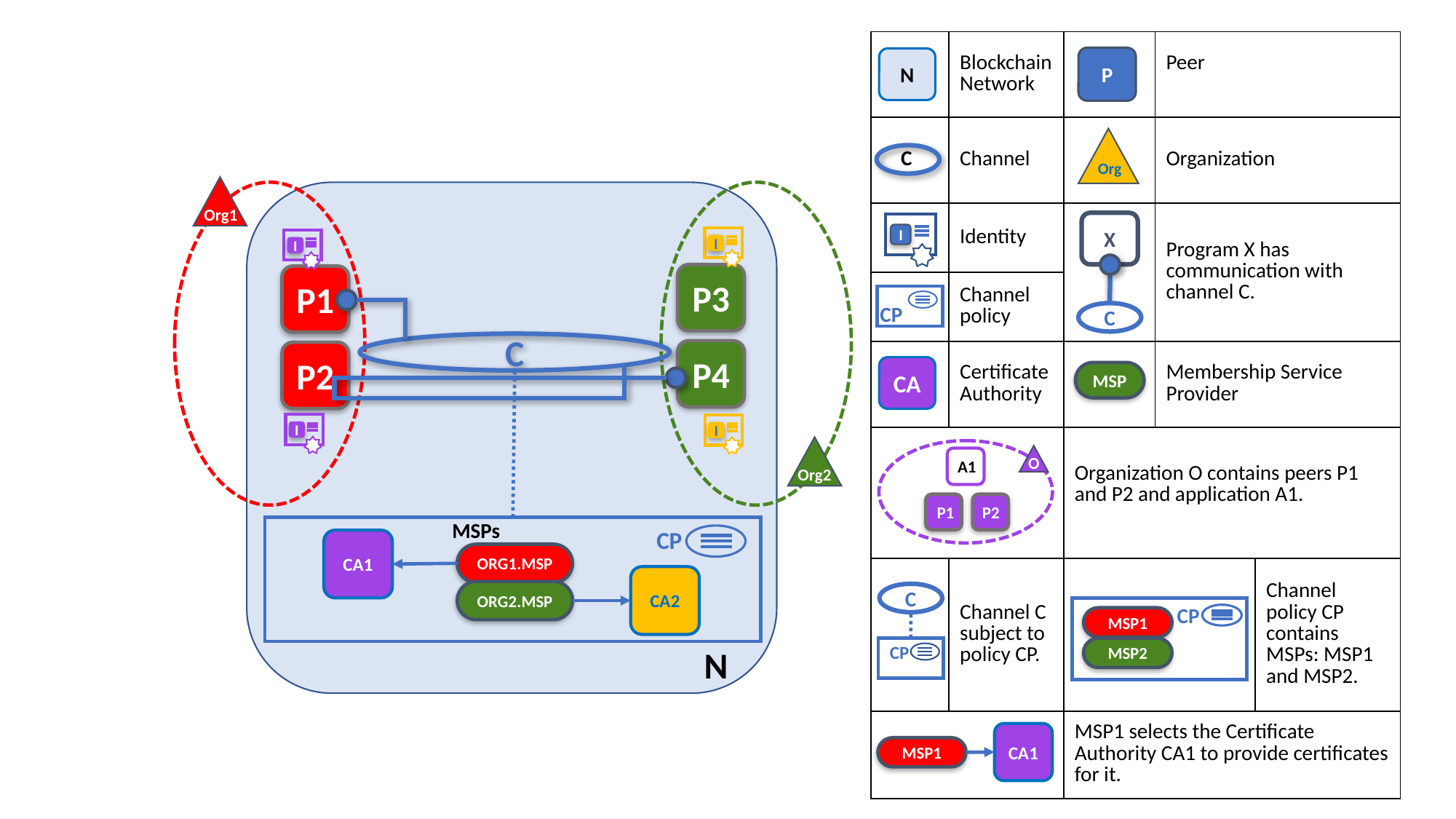

|  | Blockchain Network |  | Peer |  |
| --- | --- | --- | --- | --- |
| C | Channel |  | Organization |  |
|  | Identity |  | Program X has communication with channel C. |  |
|  | Channel policy |  |  |  |
|  | Certificate Authority |  | Membership Service Provider |  |
|  |  | Organization O contains peers P1 and P2 and application A1. |  |  |
|  | Channel C subject to policy CP. |  |  | Channel policy CP contains MSPs: MSP1 and MSP2. |
|  |  | MSP1 selects the Certificate Authority CA1 to provide certificates for it. |  |  |
P
N

Org

Org1

X

C

I

I

I

P3
P1

CP
C
P4
P2
CA
MSP

I

I

Org2

O

A1

P1
P2
MSPs

CP

CA1
ORG1.MSP
CA2
ORG2.MSP
C
CP

MSP1
CP
N

MSP2

CA1
MSP1